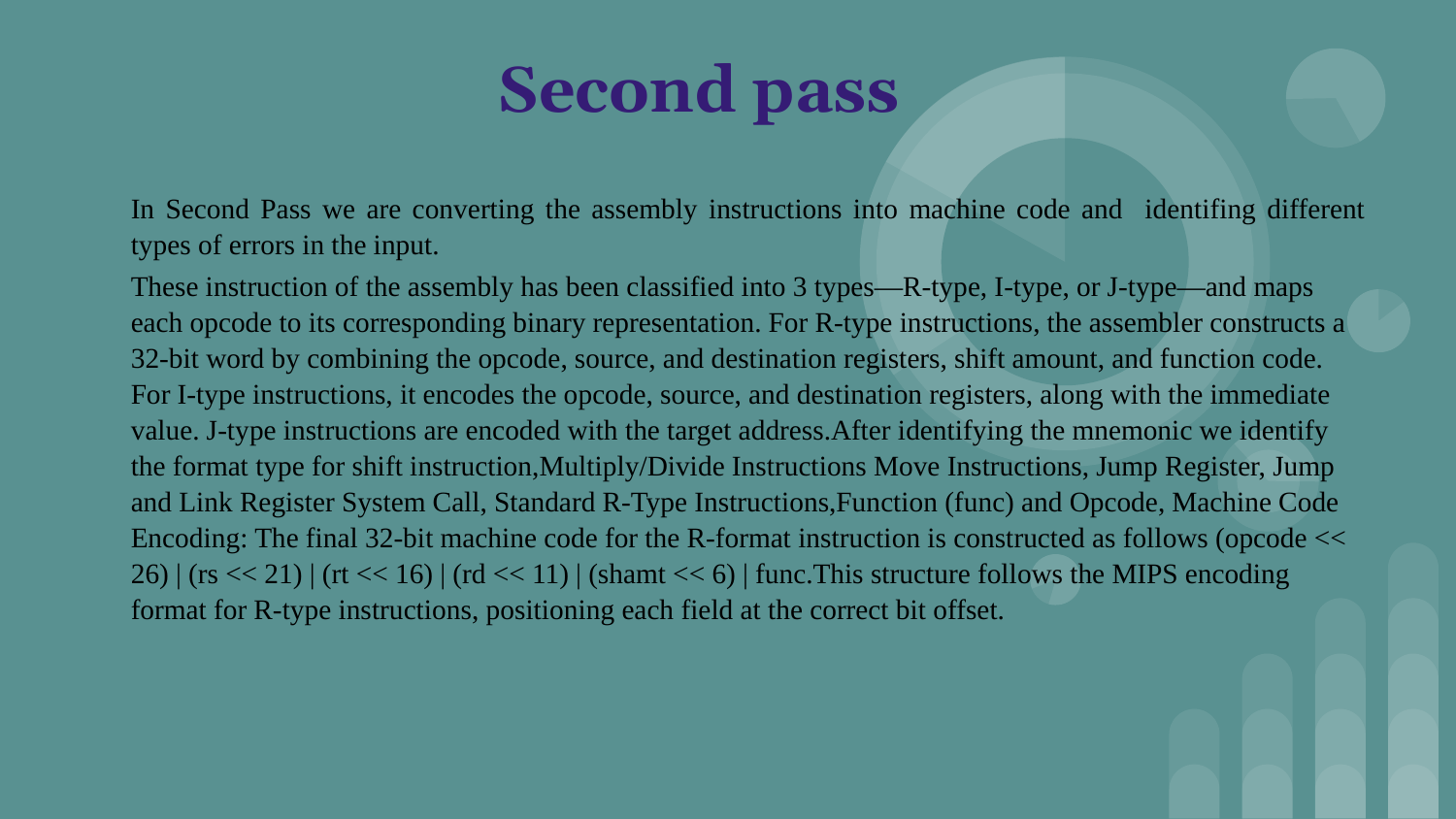

# Second pass
In Second Pass we are converting the assembly instructions into machine code and  identifing different types of errors in the input.
These instruction of the assembly has been classified into 3 types—R-type, I-type, or J-type—and maps each opcode to its corresponding binary representation. For R-type instructions, the assembler constructs a 32-bit word by combining the opcode, source, and destination registers, shift amount, and function code. For I-type instructions, it encodes the opcode, source, and destination registers, along with the immediate value. J-type instructions are encoded with the target address.After identifying the mnemonic we identify the format type for shift instruction,Multiply/Divide Instructions Move Instructions, Jump Register, Jump and Link Register System Call, Standard R-Type Instructions,Function (func) and Opcode, Machine Code Encoding: The final 32-bit machine code for the R-format instruction is constructed as follows (opcode << 26) | (rs << 21) | (rt << 16) | (rd << 11) | (shamt << 6) | func.This structure follows the MIPS encoding format for R-type instructions, positioning each field at the correct bit offset.